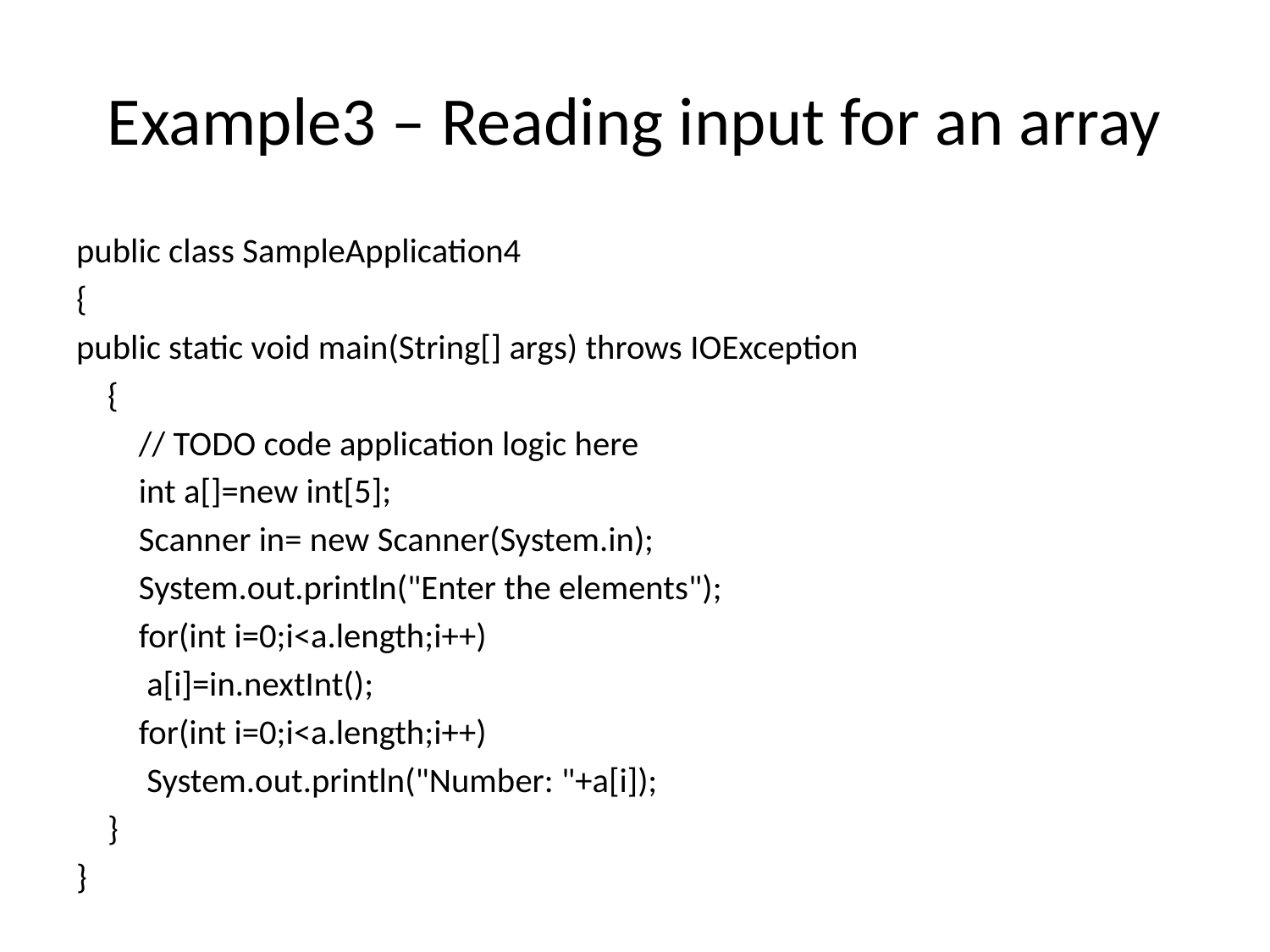

# Example3 – Reading input for an array
public class SampleApplication4
{
public static void main(String[] args) throws IOException
    {
        // TODO code application logic here
        int a[]=new int[5];
        Scanner in= new Scanner(System.in);
        System.out.println("Enter the elements");
        for(int i=0;i<a.length;i++)
         a[i]=in.nextInt();
        for(int i=0;i<a.length;i++)
         System.out.println("Number: "+a[i]);
    }
}